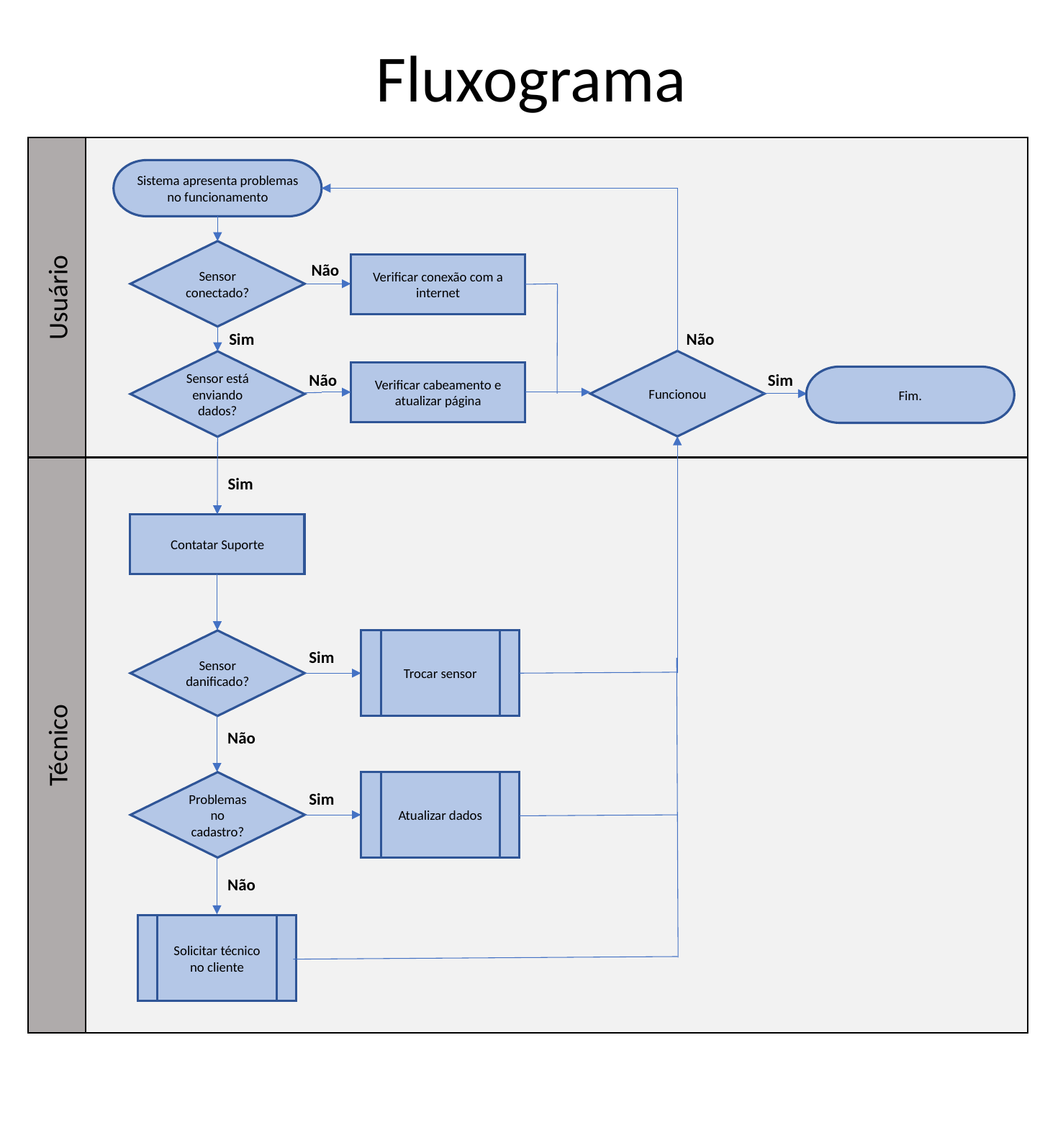

Fluxograma

Usuário

Sistema apresenta problemas no funcionamento
Sensor conectado?
Não
Verificar conexão com a internet
Não
Sim
Funcionou
Sensor está enviando dados?
Verificar cabeamento e atualizar página
Não
Sim
Fim.

Técnico

Sim
Contatar Suporte
Sensor danificado?
Trocar sensor
Sim
Não
Problemas no cadastro?
Atualizar dados
Sim
Não
Solicitar técnico no cliente